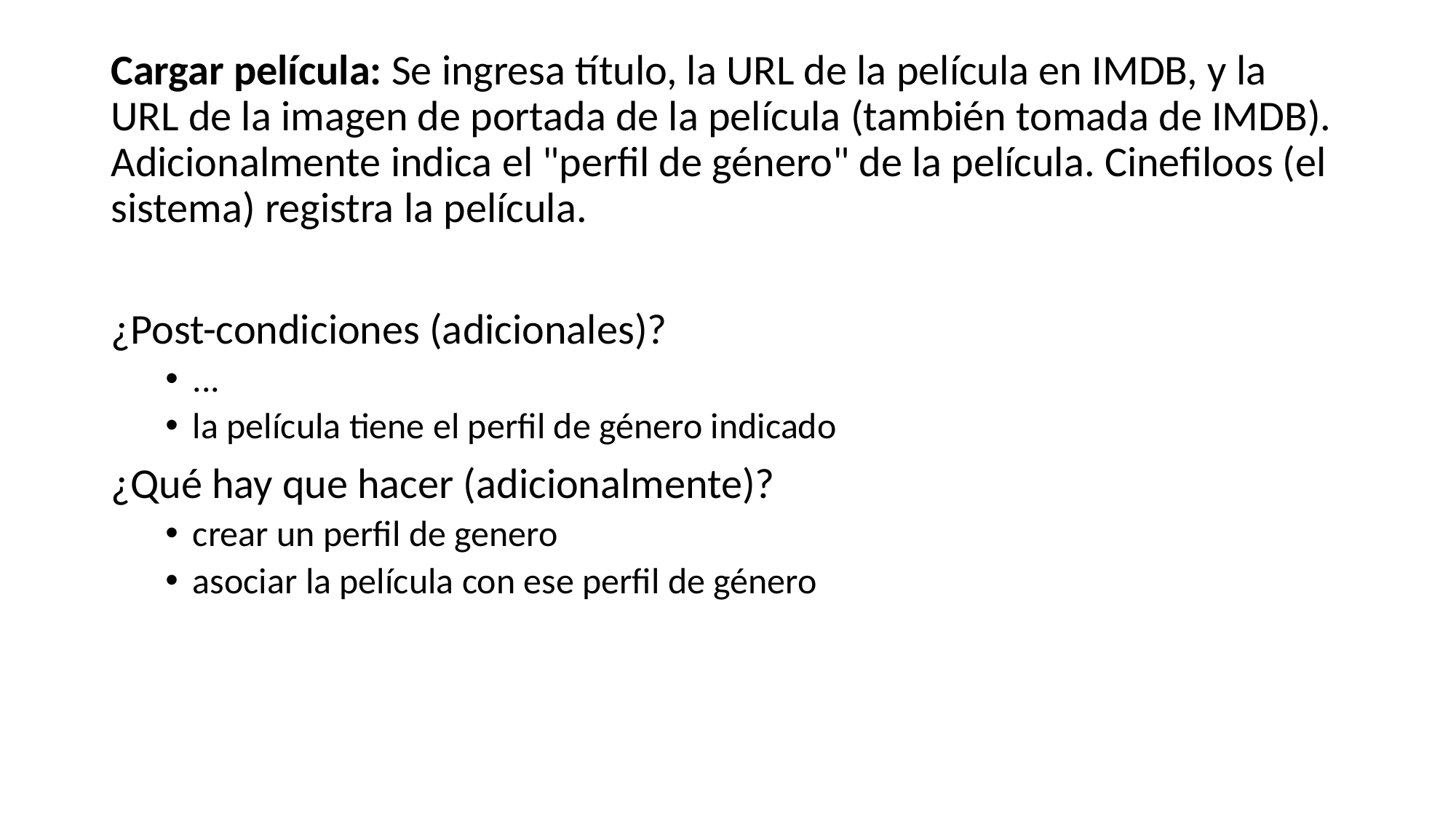

Cargar película: Se ingresa título, la URL de la película en IMDB, y la URL de la imagen de portada de la película (también tomada de IMDB). Adicionalmente indica el "perfil de género" de la película. Cinefiloos (el sistema) registra la película.

¿Post-condiciones (adicionales)?
...
la película tiene el perfil de género indicado
¿Qué hay que hacer (adicionalmente)?
crear un perfil de genero
asociar la película con ese perfil de género